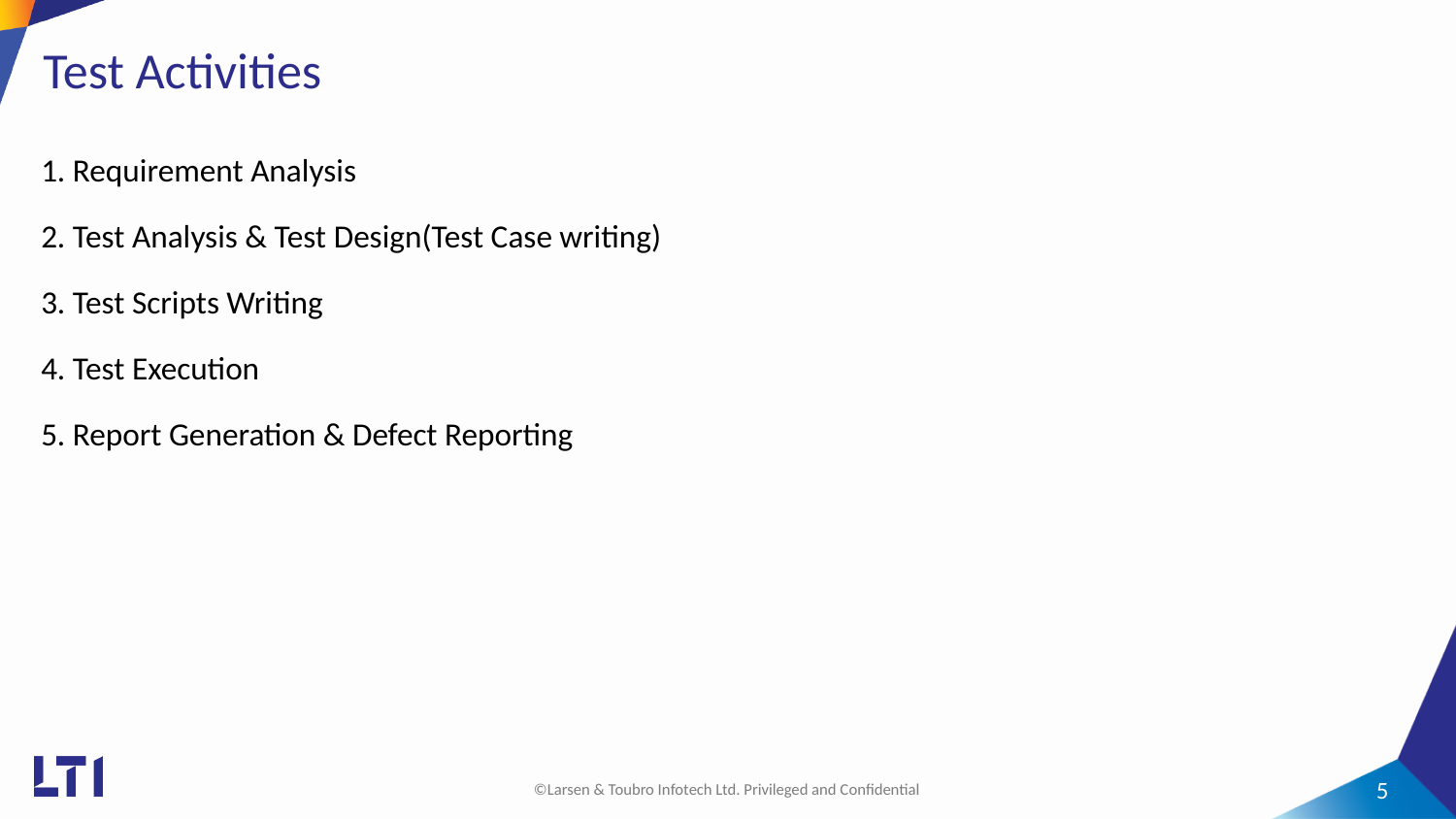

# Test Activities

1. Requirement Analysis
2. Test Analysis & Test Design(Test Case writing)
3. Test Scripts Writing
4. Test Execution
5. Report Generation & Defect Reporting